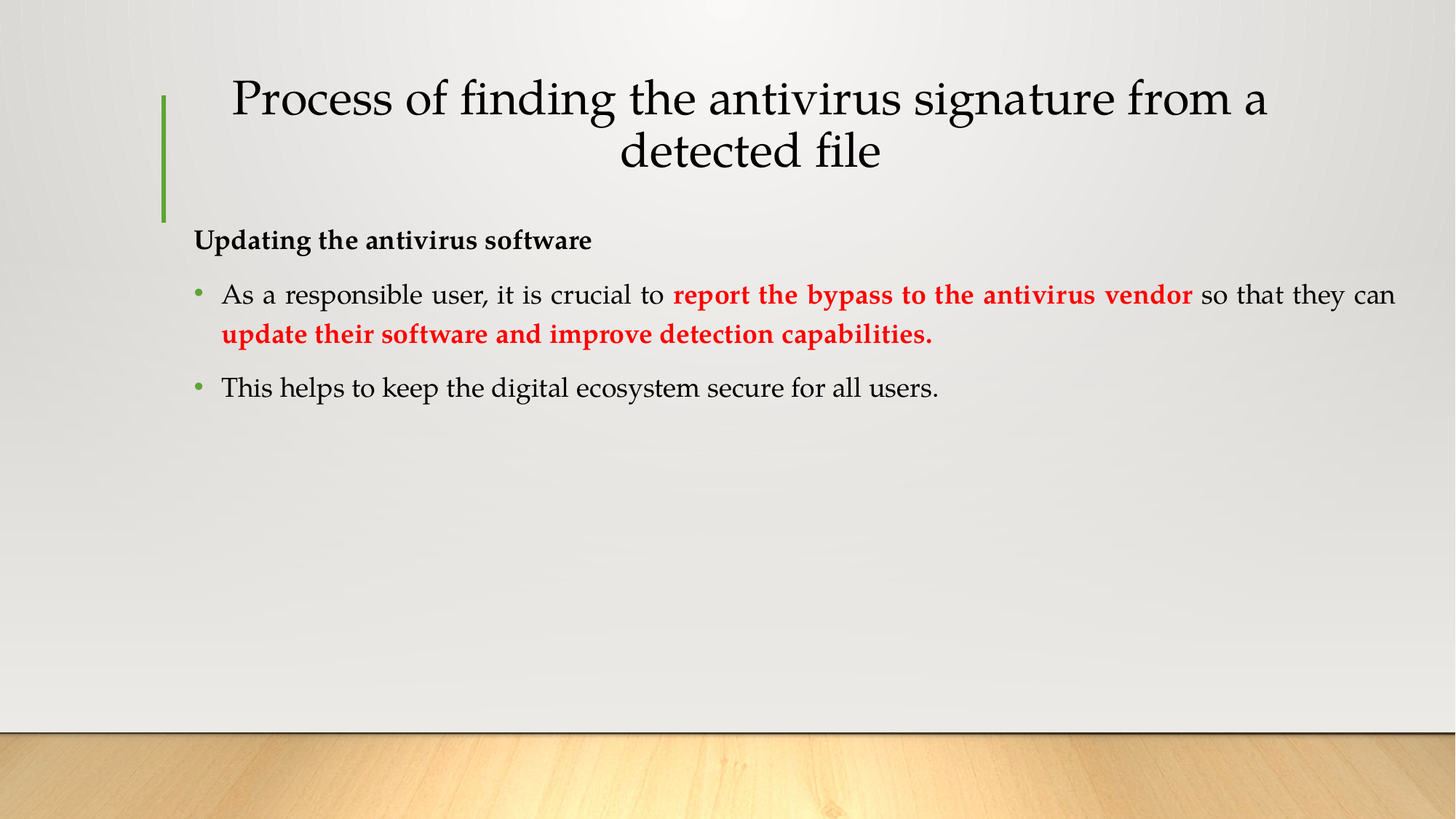

# Process of finding the antivirus signature from a detected file
Updating the antivirus software
As a responsible user, it is crucial to report the bypass to the antivirus vendor so that they can update their software and improve detection capabilities.
This helps to keep the digital ecosystem secure for all users.